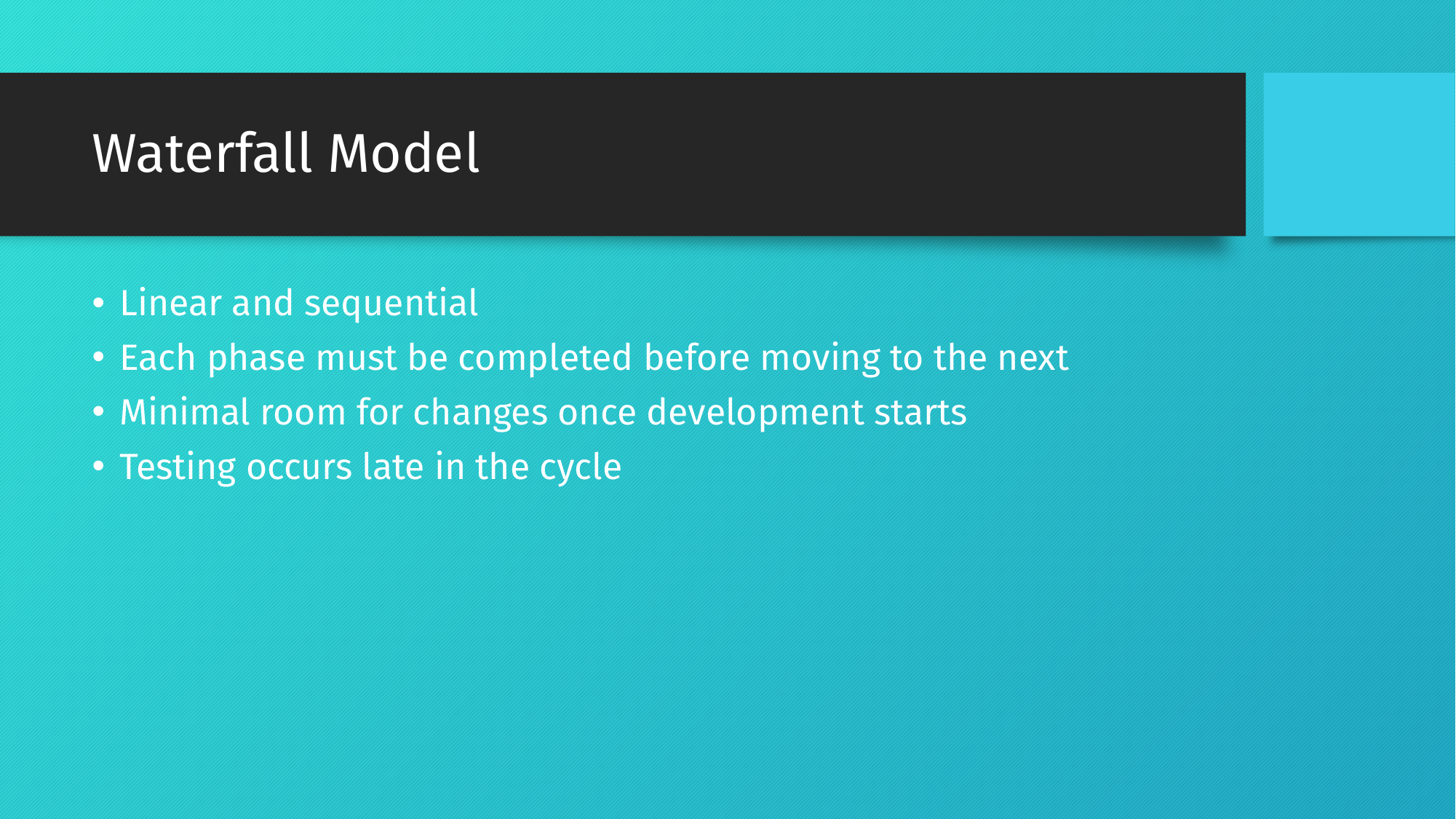

# Waterfall Model
Linear and sequential
Each phase must be completed before moving to the next
Minimal room for changes once development starts
Testing occurs late in the cycle